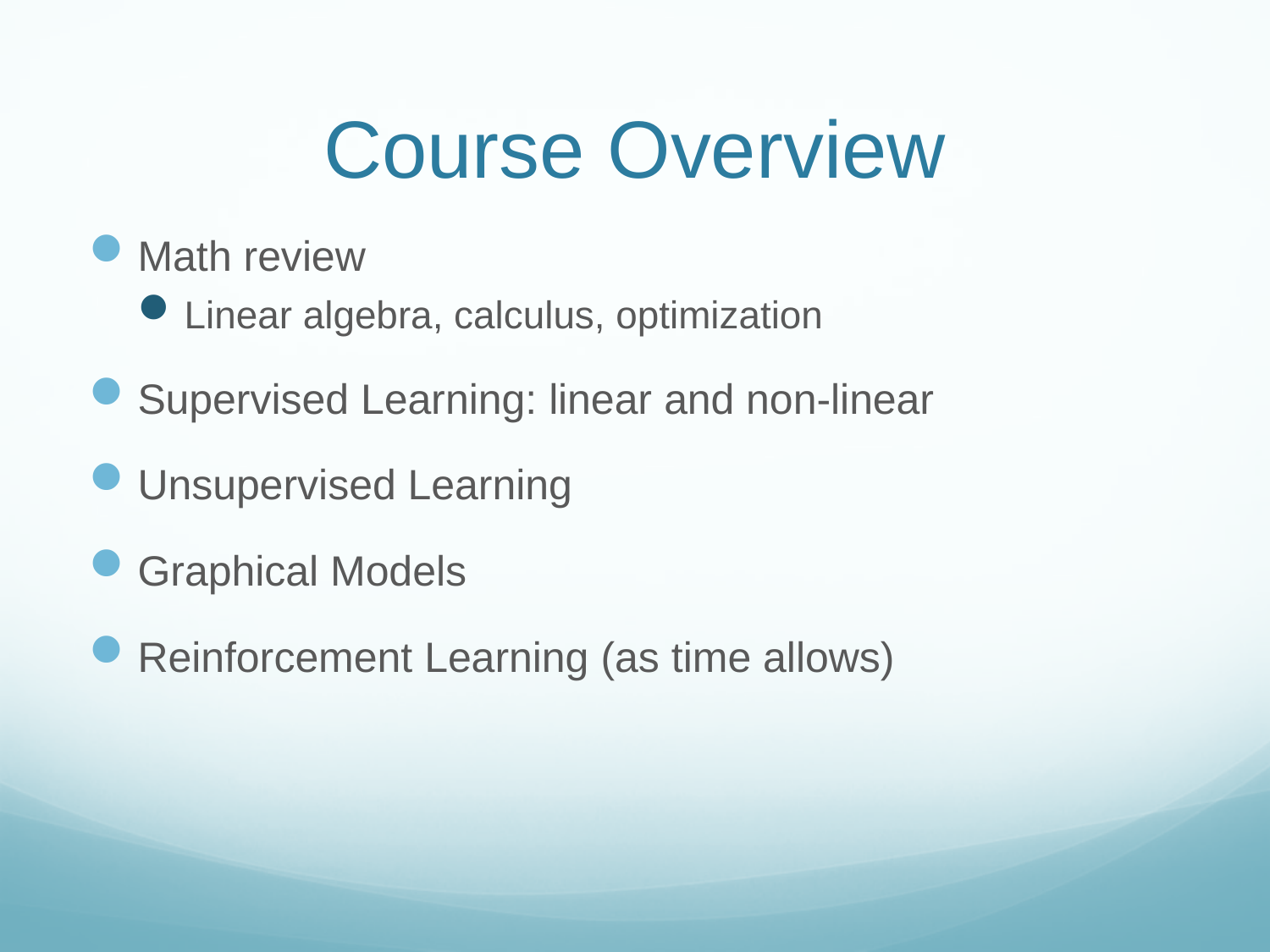

# Course Overview
Math review
Linear algebra, calculus, optimization
Supervised Learning: linear and non-linear
Unsupervised Learning
Graphical Models
Reinforcement Learning (as time allows)